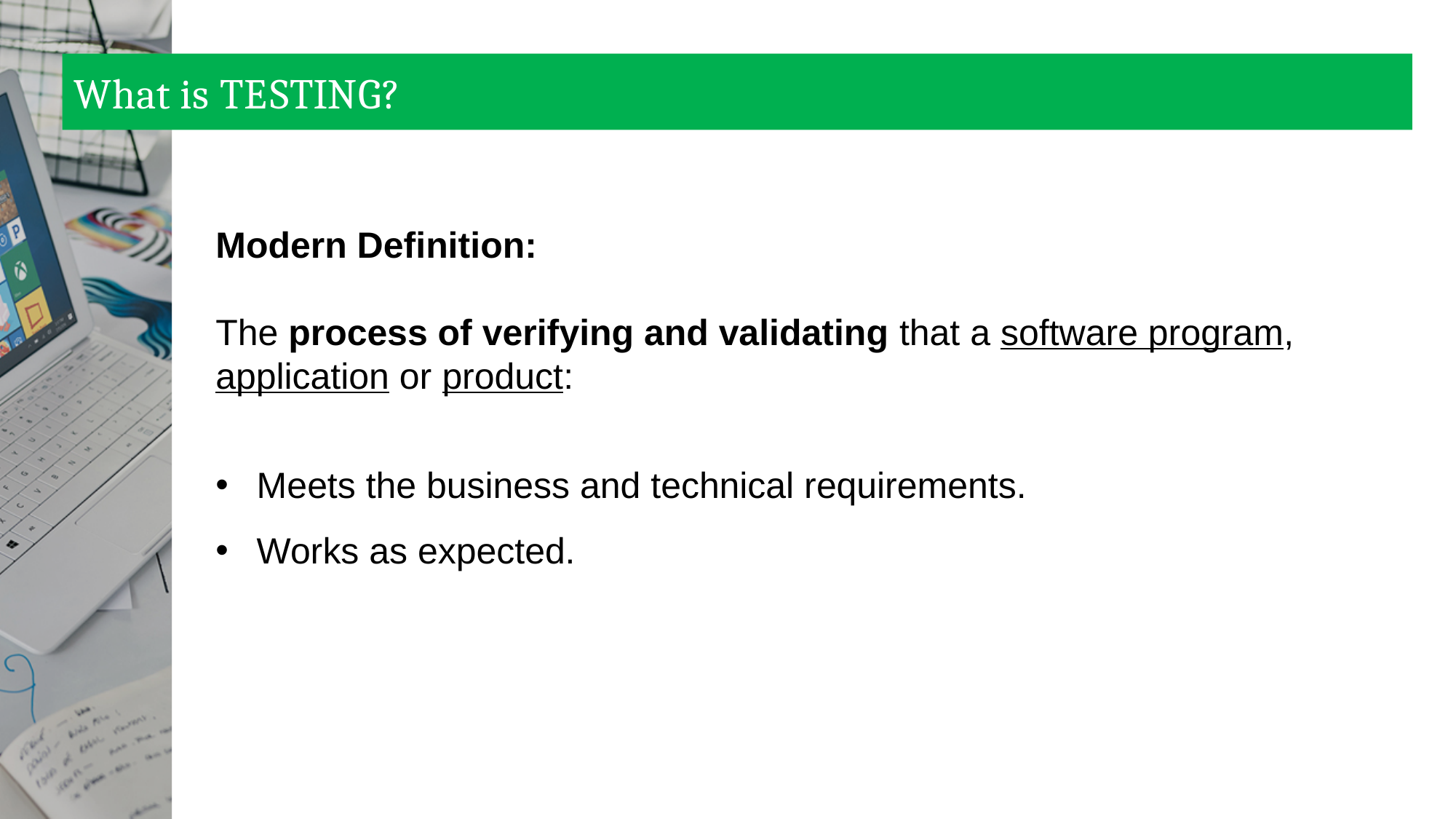

# What is TESTING?
Modern Definition:

The process of verifying and validating that a software program, application or product:

Meets the business and technical requirements.
Works as expected.